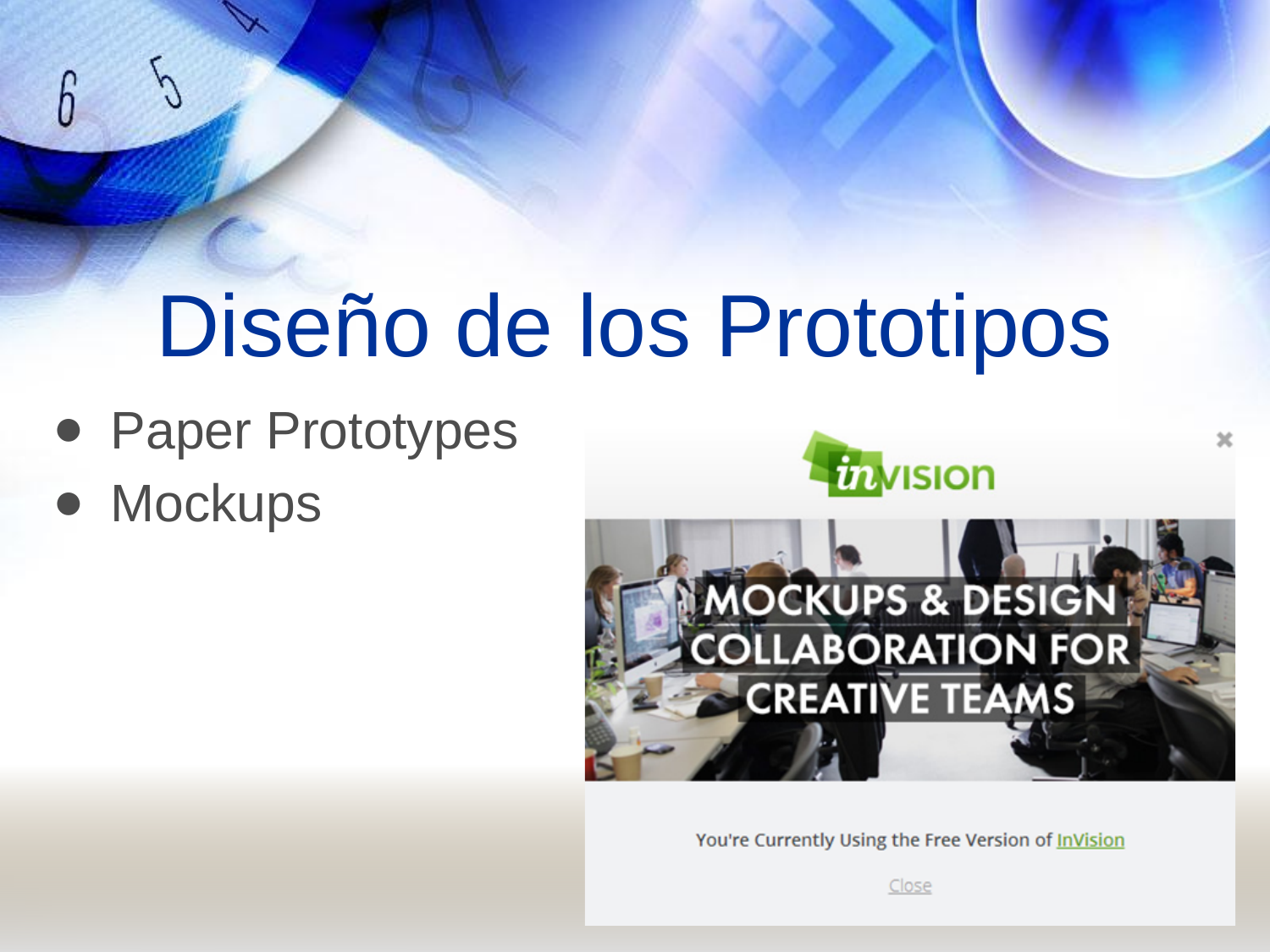

# Diseño de los Prototipos
Paper Prototypes
Mockups